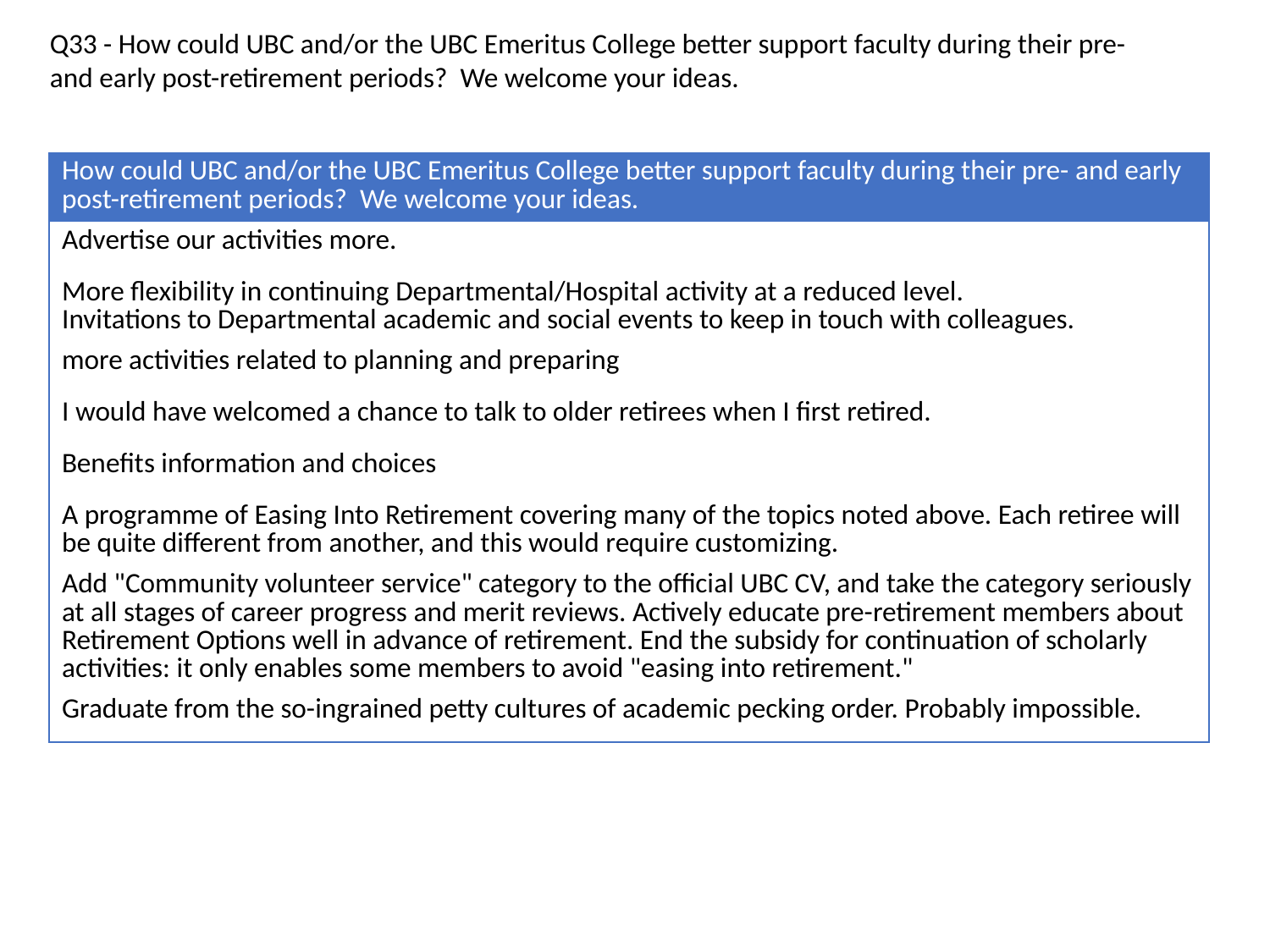

Q33 - How could UBC and/or the UBC Emeritus College better support faculty during their pre- and early post-retirement periods?  We welcome your ideas.
| How could UBC and/or the UBC Emeritus College better support faculty during their pre- and early post-retirement periods? We welcome your ideas. |
| --- |
| Advertise our activities more. |
| More flexibility in continuing Departmental/Hospital activity at a reduced level. Invitations to Departmental academic and social events to keep in touch with colleagues. |
| more activities related to planning and preparing |
| I would have welcomed a chance to talk to older retirees when I first retired. |
| Benefits information and choices |
| A programme of Easing Into Retirement covering many of the topics noted above. Each retiree will be quite different from another, and this would require customizing. |
| Add "Community volunteer service" category to the official UBC CV, and take the category seriously at all stages of career progress and merit reviews. Actively educate pre-retirement members about Retirement Options well in advance of retirement. End the subsidy for continuation of scholarly activities: it only enables some members to avoid "easing into retirement." |
| Graduate from the so-ingrained petty cultures of academic pecking order. Probably impossible. |